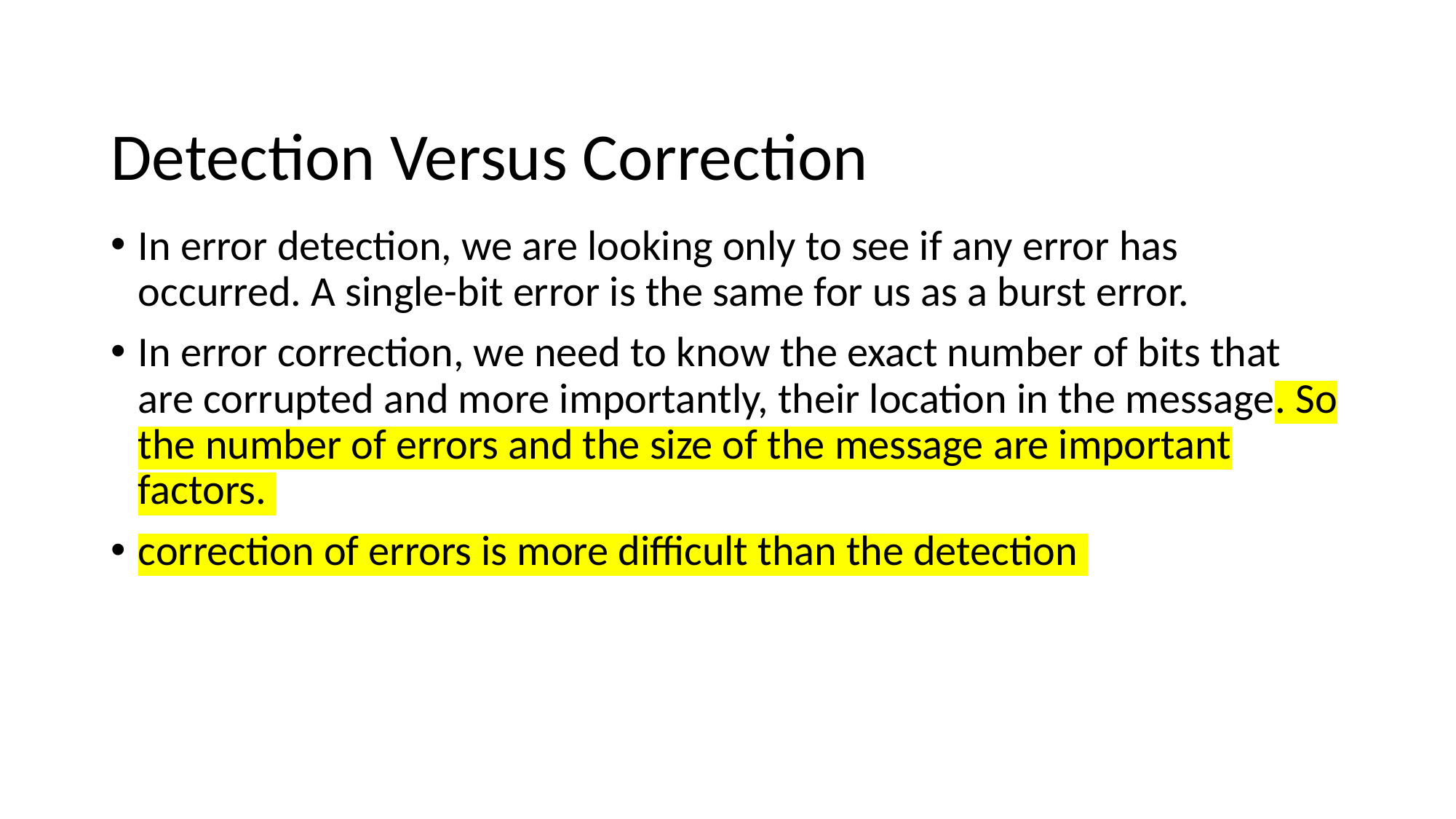

# Detection Versus Correction
In error detection, we are looking only to see if any error has occurred. A single-bit error is the same for us as a burst error.
In error correction, we need to know the exact number of bits that are corrupted and more importantly, their location in the message. So the number of errors and the size of the message are important factors.
correction of errors is more difficult than the detection